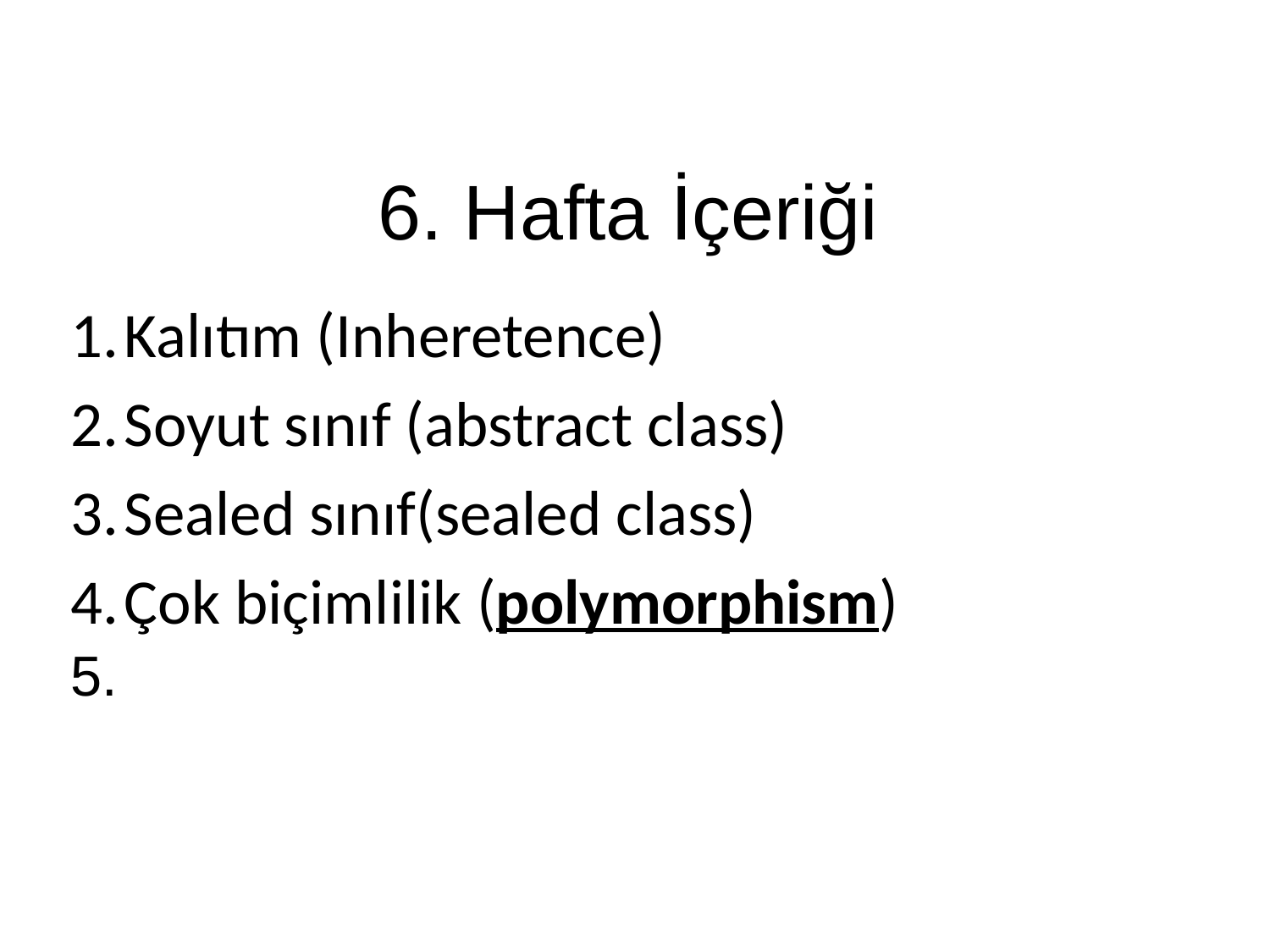

# 6. Hafta İçeriği
Kalıtım (Inheretence)
Soyut sınıf (abstract class)
Sealed sınıf(sealed class)
Çok biçimlilik (polymorphism)
5.